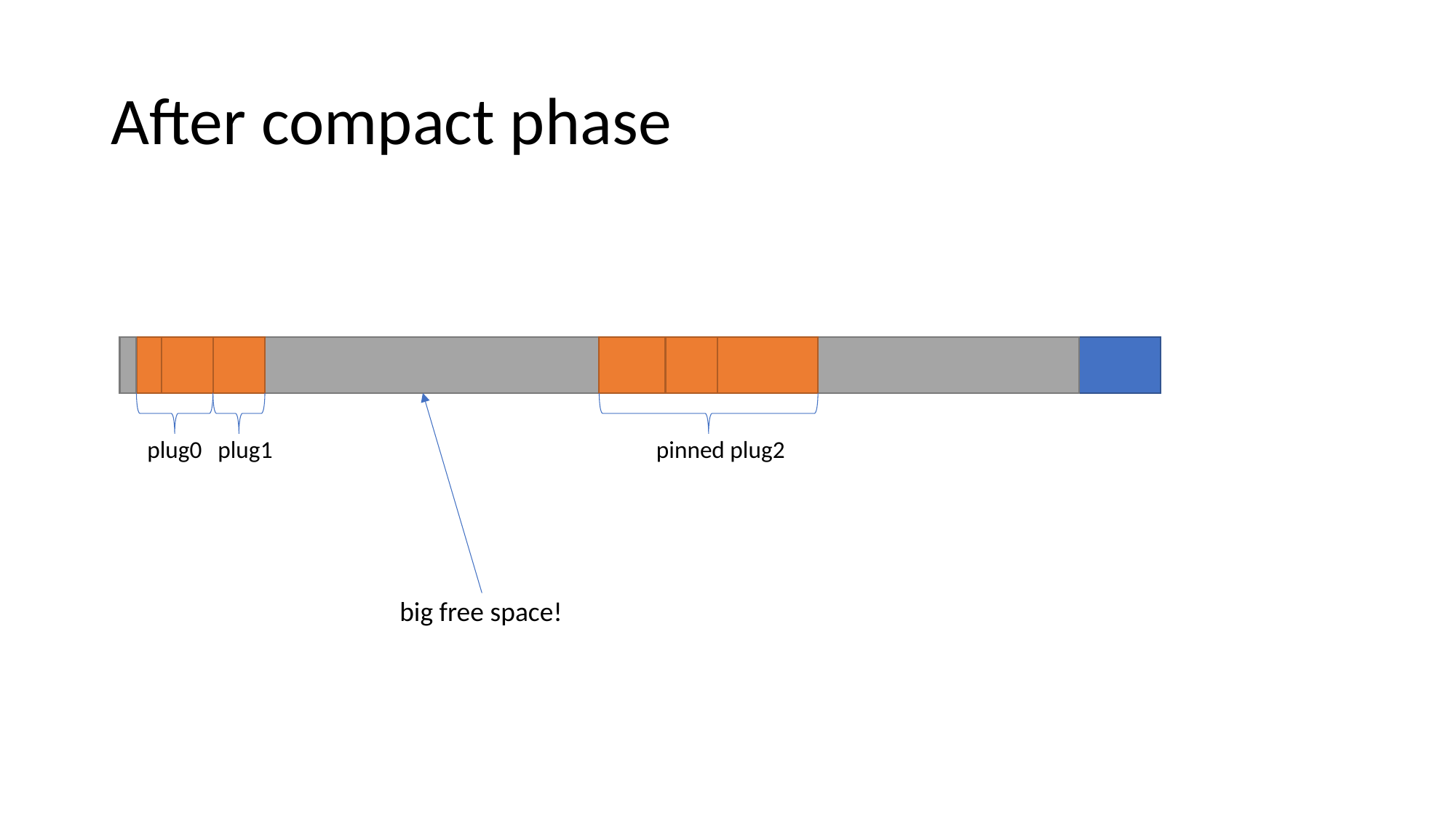

# After compact phase

plug1
pinned plug2
plug0
big free space!